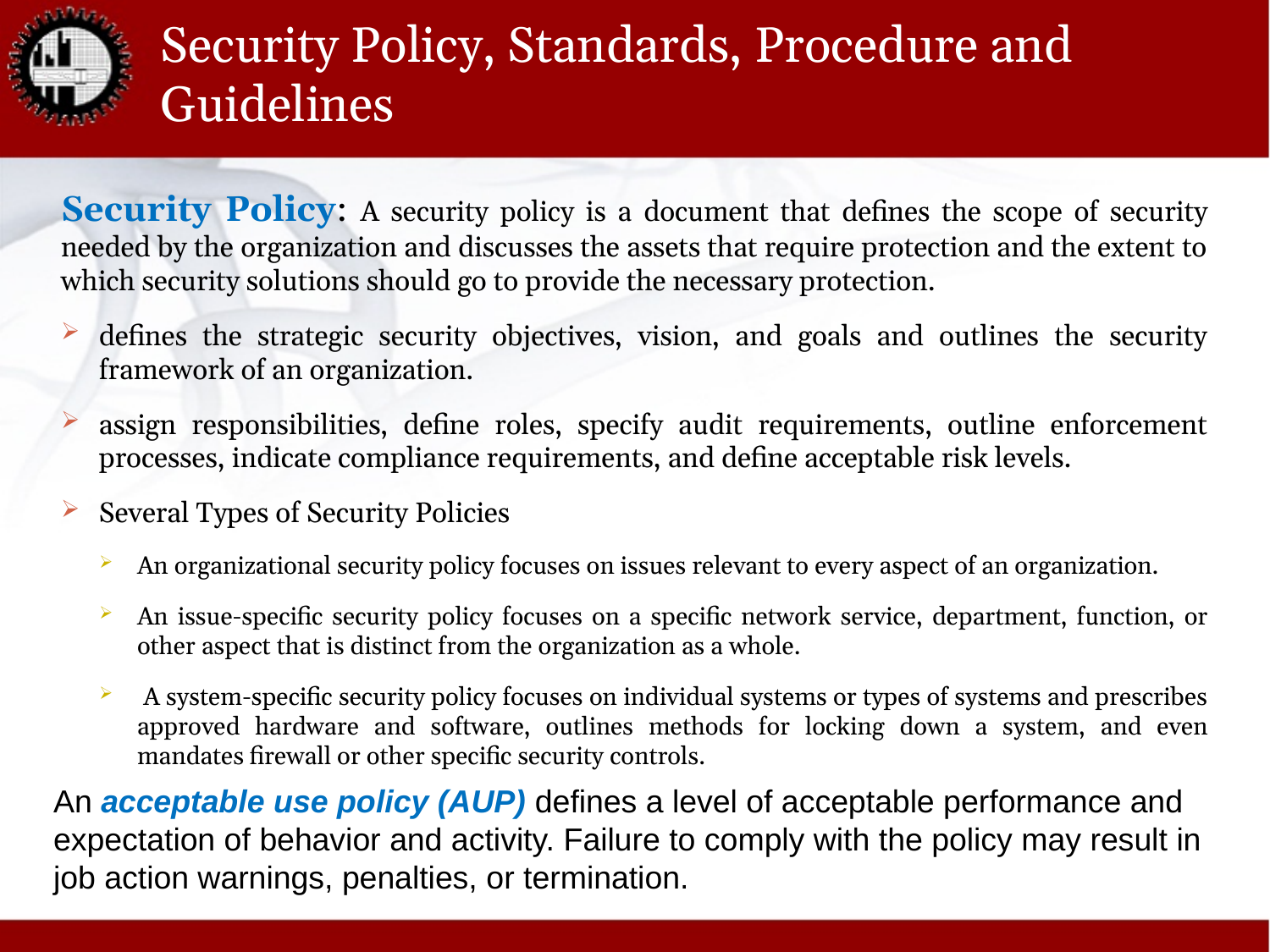

# Security Policy, Standards, Procedure and Guidelines
Security Policy: A security policy is a document that defines the scope of security needed by the organization and discusses the assets that require protection and the extent to which security solutions should go to provide the necessary protection.
defines the strategic security objectives, vision, and goals and outlines the security framework of an organization.
assign responsibilities, define roles, specify audit requirements, outline enforcement processes, indicate compliance requirements, and define acceptable risk levels.
Several Types of Security Policies
An organizational security policy focuses on issues relevant to every aspect of an organization.
An issue-specific security policy focuses on a specific network service, department, function, or other aspect that is distinct from the organization as a whole.
 A system-specific security policy focuses on individual systems or types of systems and prescribes approved hardware and software, outlines methods for locking down a system, and even mandates firewall or other specific security controls.

An acceptable use policy (AUP) defines a level of acceptable performance and expectation of behavior and activity. Failure to comply with the policy may result in job action warnings, penalties, or termination.